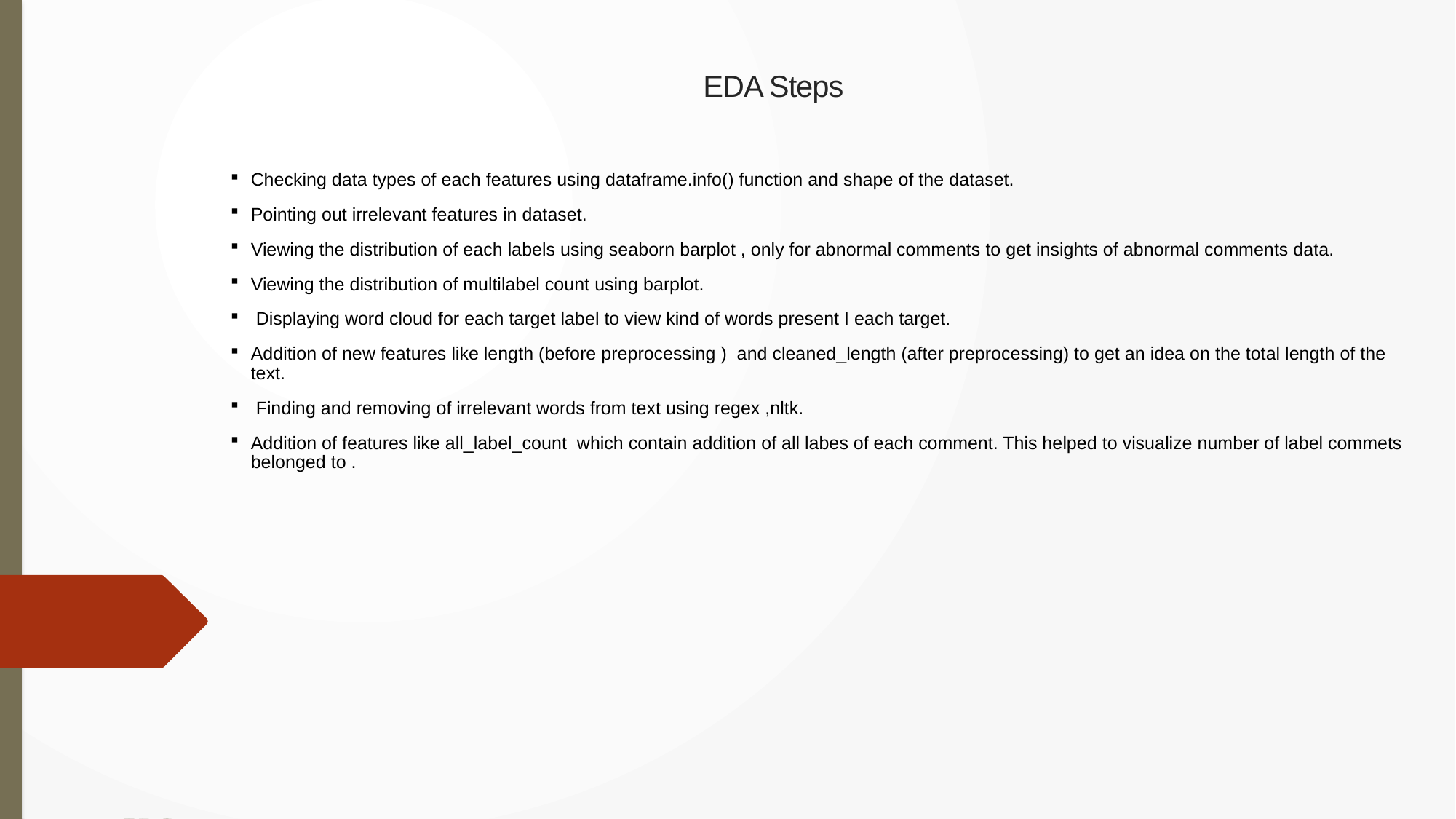

EDA Steps
Checking data types of each features using dataframe.info() function and shape of the dataset.
Pointing out irrelevant features in dataset.
Viewing the distribution of each labels using seaborn barplot , only for abnormal comments to get insights of abnormal comments data.
Viewing the distribution of multilabel count using barplot.
 Displaying word cloud for each target label to view kind of words present I each target.
Addition of new features like length (before preprocessing )  and cleaned_length (after preprocessing) to get an idea on the total length of the text.
 Finding and removing of irrelevant words from text using regex ,nltk.
Addition of features like all_label_count  which contain addition of all labes of each comment. This helped to visualize number of label commets belonged to .